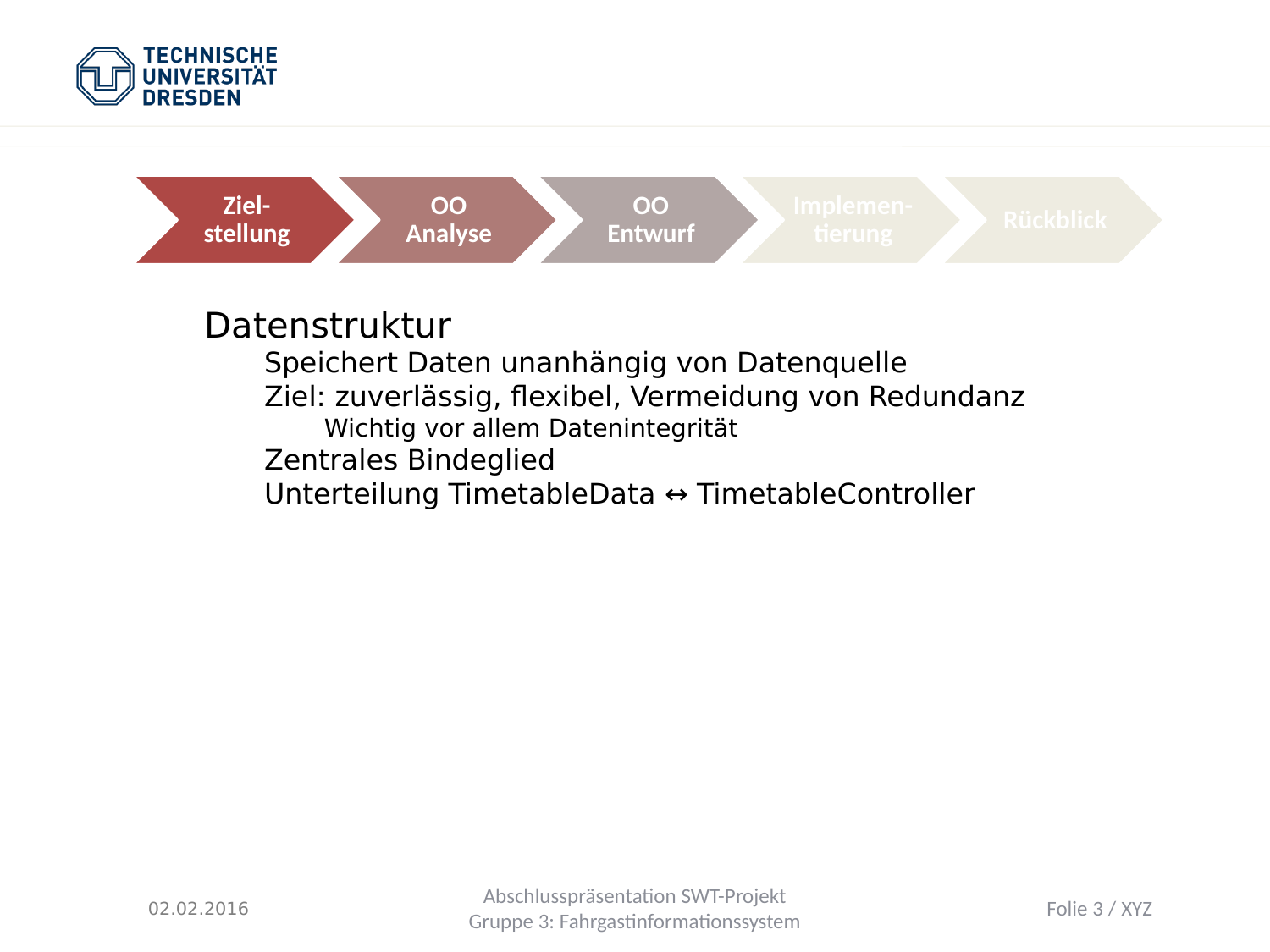

Ziel-stellung
OO Analyse
OO Entwurf
Implemen-tierung
Rückblick
Datenstruktur
Speichert Daten unanhängig von Datenquelle
Ziel: zuverlässig, flexibel, Vermeidung von Redundanz
Wichtig vor allem Datenintegrität
Zentrales Bindeglied
Unterteilung TimetableData ↔ TimetableController

02.02.2016
Abschlusspräsentation SWT-Projekt
Gruppe 3: Fahrgastinformationssystem
Folie 3 / XYZ